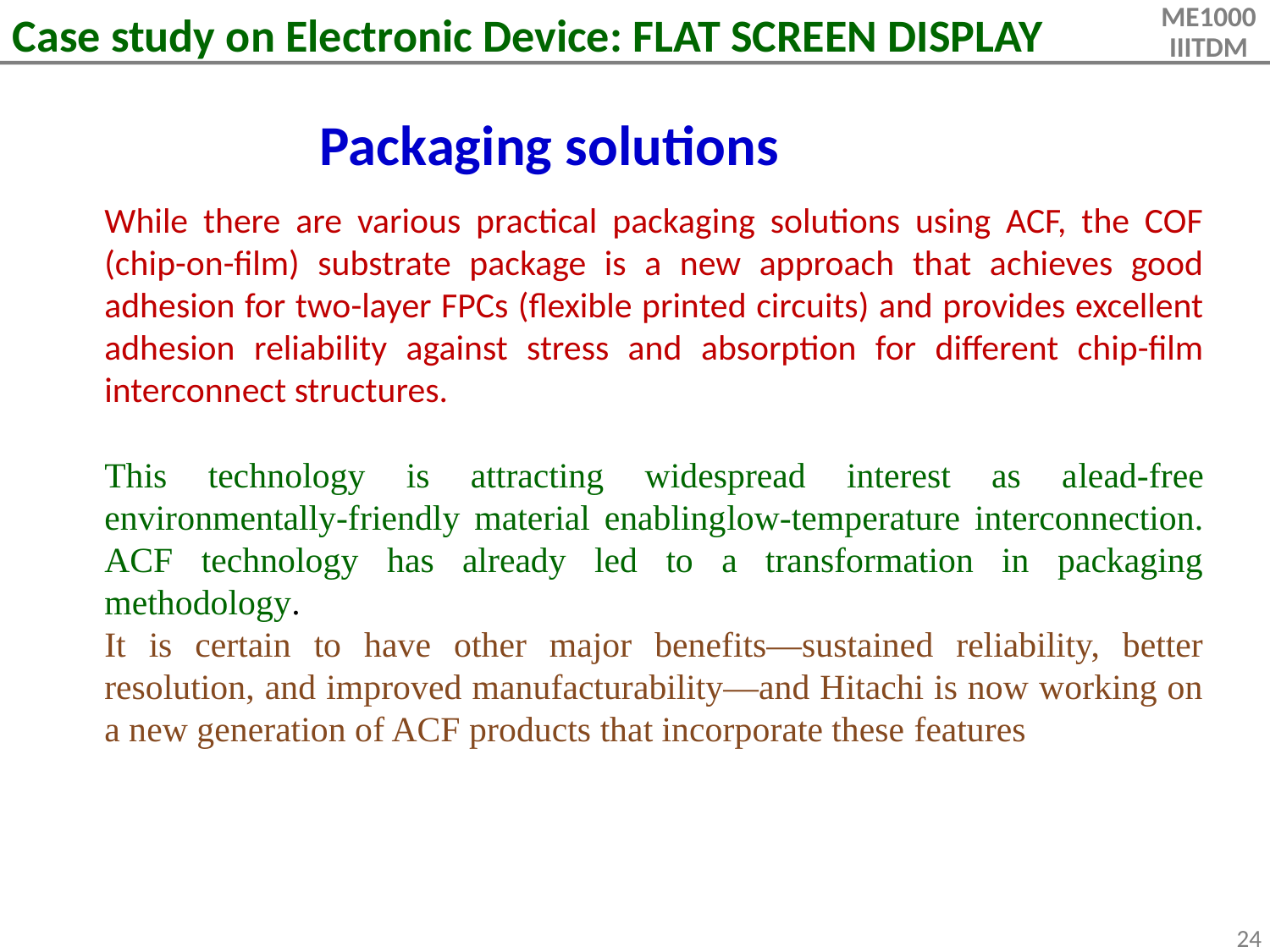

Case study on Electronic Device: FLAT SCREEN DISPLAY
Packaging solutions
While there are various practical packaging solutions using ACF, the COF (chip-on-film) substrate package is a new approach that achieves good adhesion for two-layer FPCs (flexible printed circuits) and provides excellent adhesion reliability against stress and absorption for different chip-film interconnect structures.

This technology is attracting widespread interest as alead-free environmentally-friendly material enablinglow-temperature interconnection. ACF technology has already led to a transformation in packaging methodology.
It is certain to have other major benefits—sustained reliability, better resolution, and improved manufacturability—and Hitachi is now working on a new generation of ACF products that incorporate these features